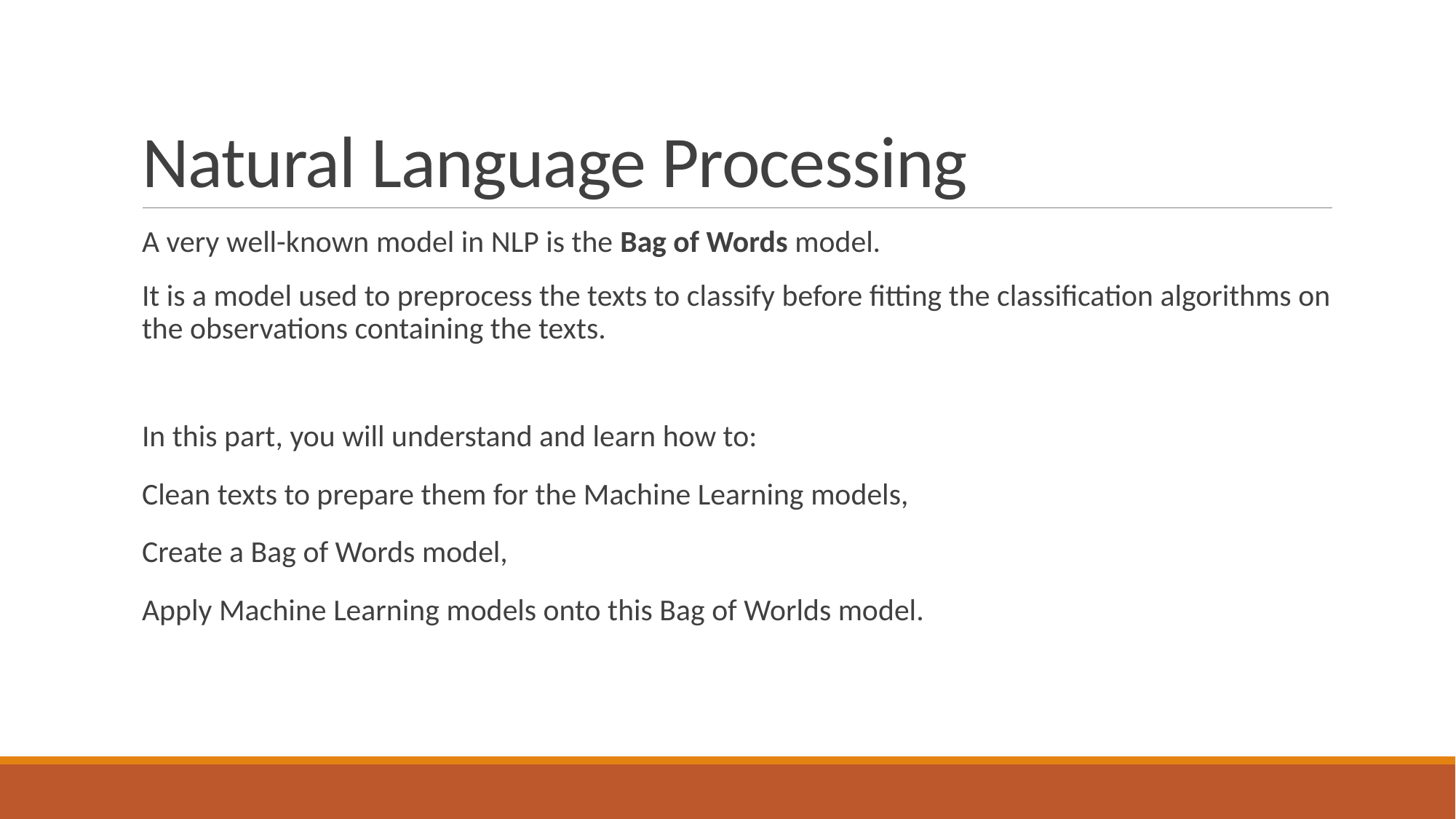

# Natural Language Processing
A very well-known model in NLP is the Bag of Words model.
It is a model used to preprocess the texts to classify before fitting the classification algorithms on the observations containing the texts.

In this part, you will understand and learn how to:
Clean texts to prepare them for the Machine Learning models,
Create a Bag of Words model,
Apply Machine Learning models onto this Bag of Worlds model.